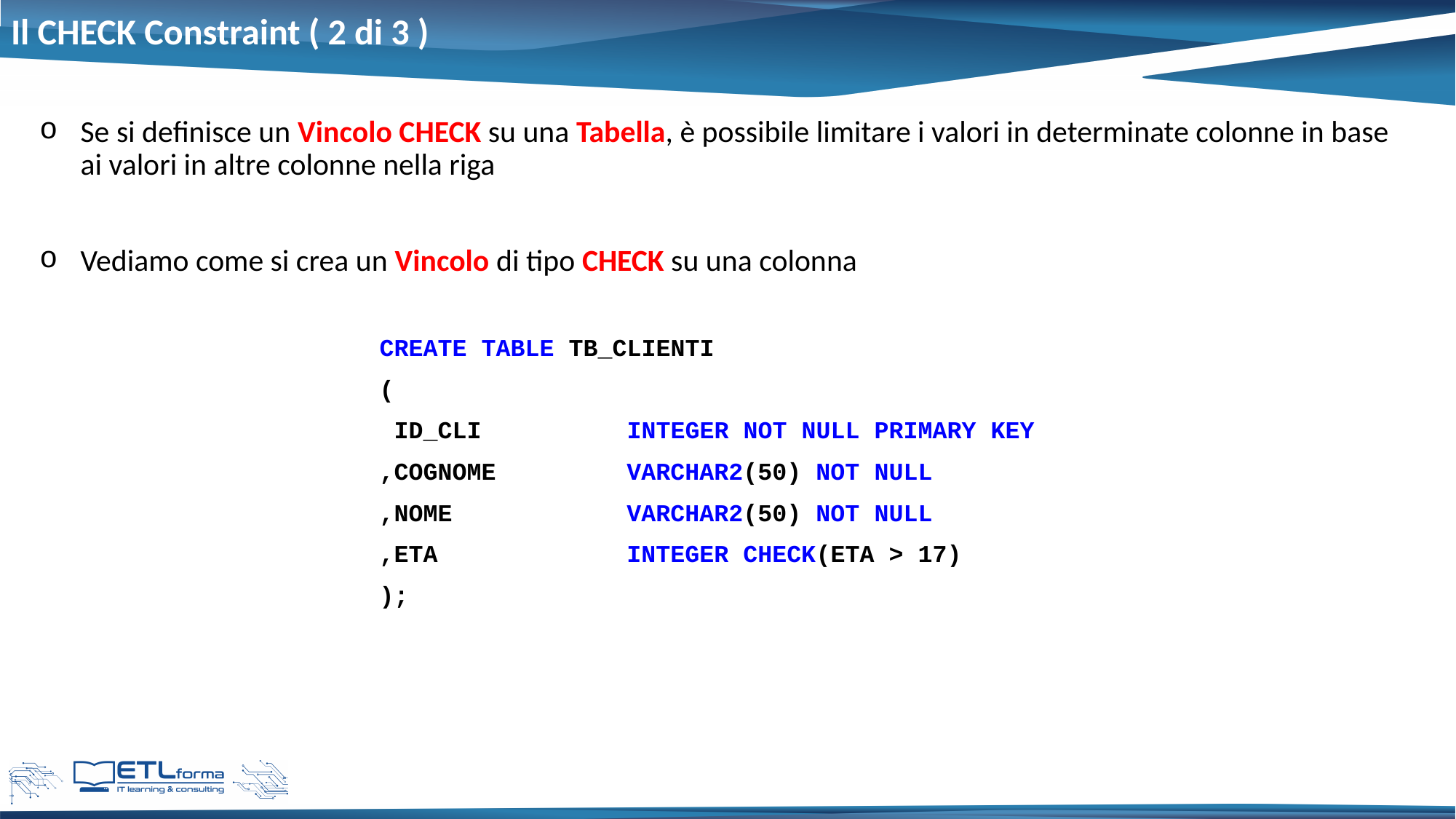

# Il CHECK Constraint ( 2 di 3 )
Se si definisce un Vincolo CHECK su una Tabella, è possibile limitare i valori in determinate colonne in base ai valori in altre colonne nella riga

Vediamo come si crea un Vincolo di tipo CHECK su una colonna
CREATE TABLE TB_CLIENTI
(
 ID_CLI          INTEGER NOT NULL PRIMARY KEY
,COGNOME         VARCHAR2(50) NOT NULL
,NOME            VARCHAR2(50) NOT NULL
,ETA             INTEGER CHECK(ETA > 17)
);